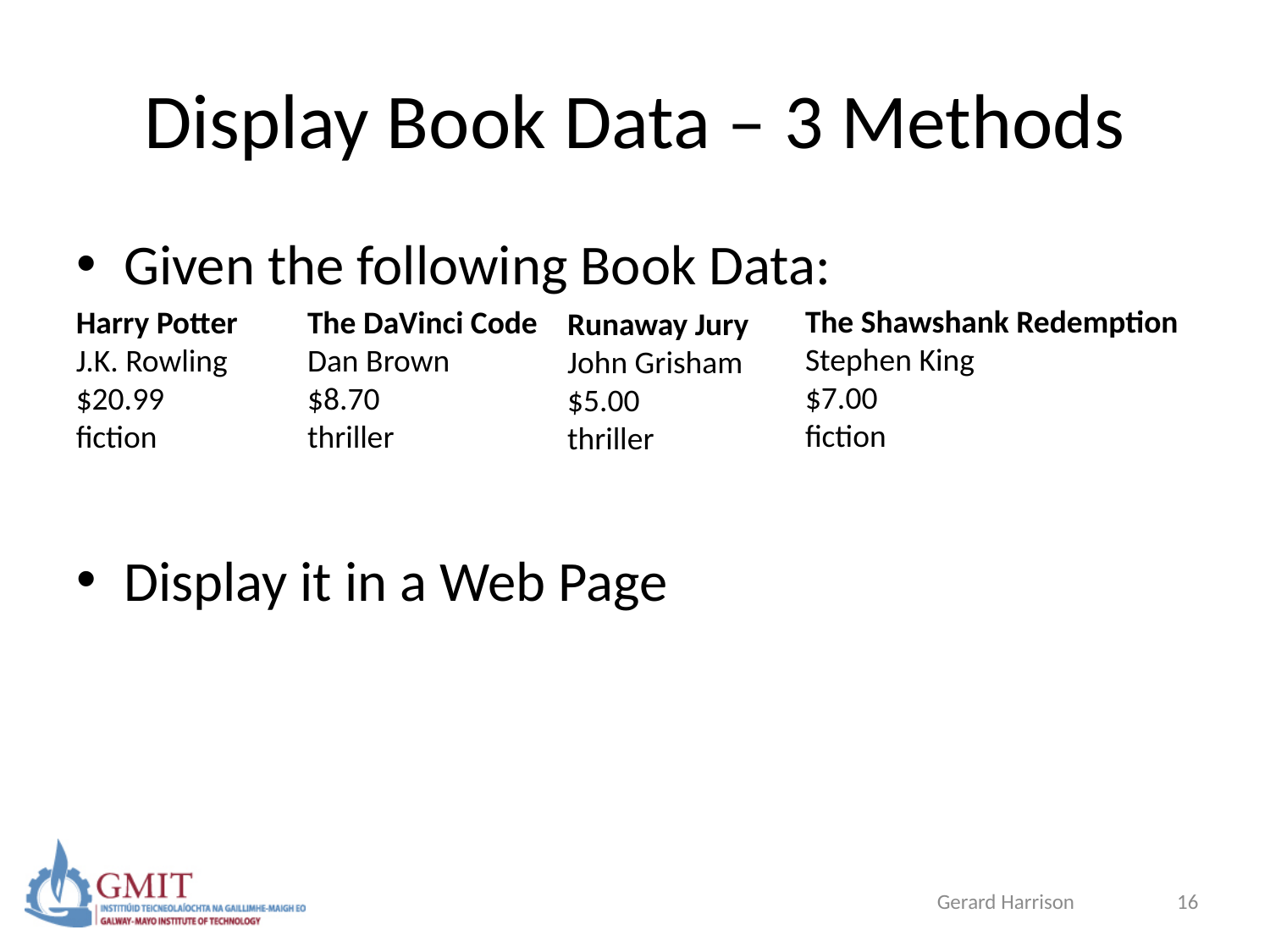

# Display Book Data – 3 Methods
Given the following Book Data:

Display it in a Web Page

The Shawshank Redemption
Stephen King
$7.00
fiction

Harry Potter
J.K. Rowling
$20.99
fiction
The DaVinci Code
Dan Brown
$8.70
thriller

Runaway Jury
John Grisham
$5.00
thriller
Gerard Harrison
16